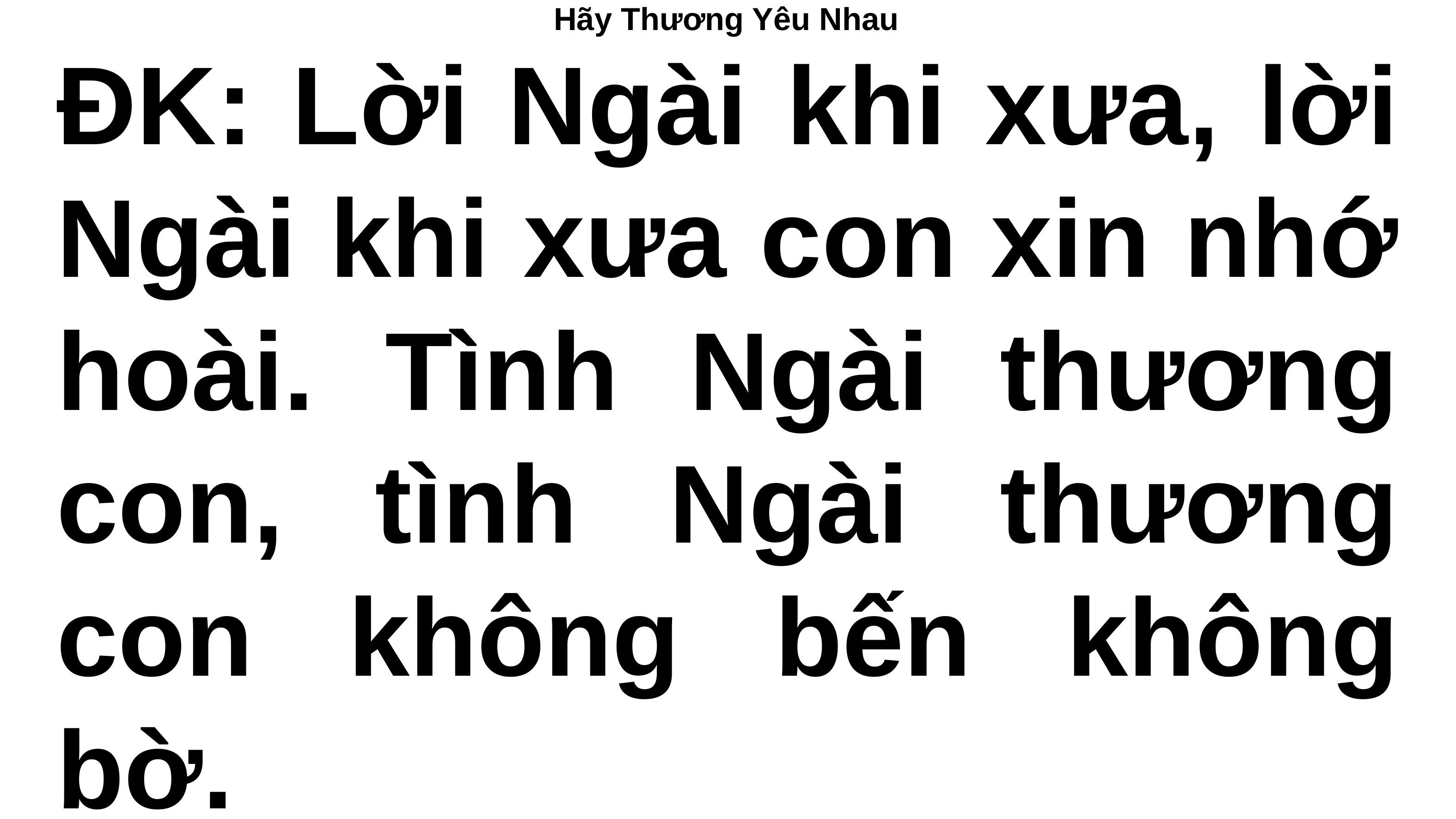

# Hãy Thương Yêu Nhau
ĐK: Lời Ngài khi xưa, lời Ngài khi xưa con xin nhớ hoài. Tình Ngài thương con, tình Ngài thương con không bến không bờ.